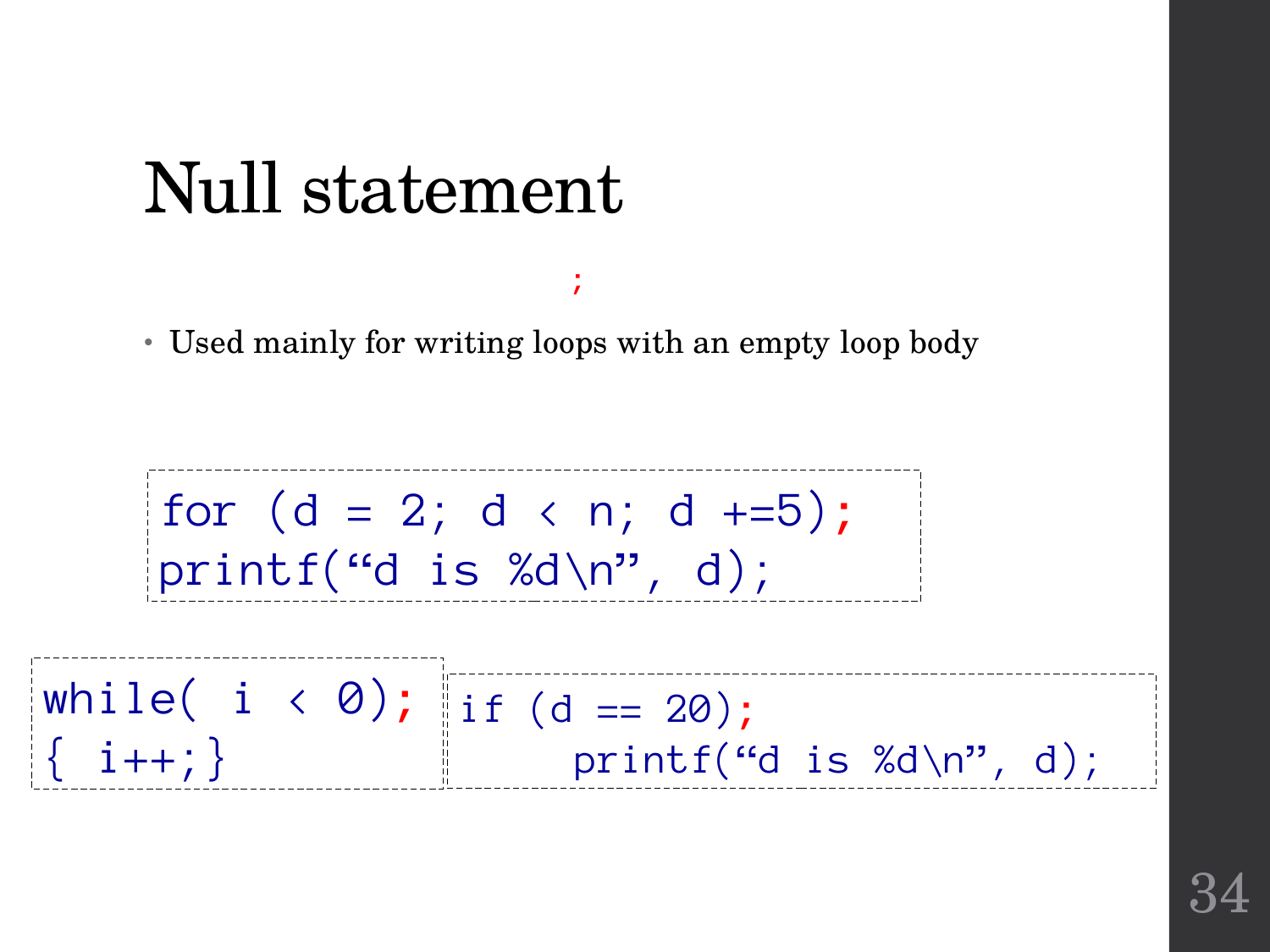

# Null statement
;
Used mainly for writing loops with an empty loop body

for (d = 2; d < n; d +=5);
printf(“d is %d\n”, d);
while( i < 0);
{ i++;}
if (d == 20);
     printf(“d is %d\n”, d);
34